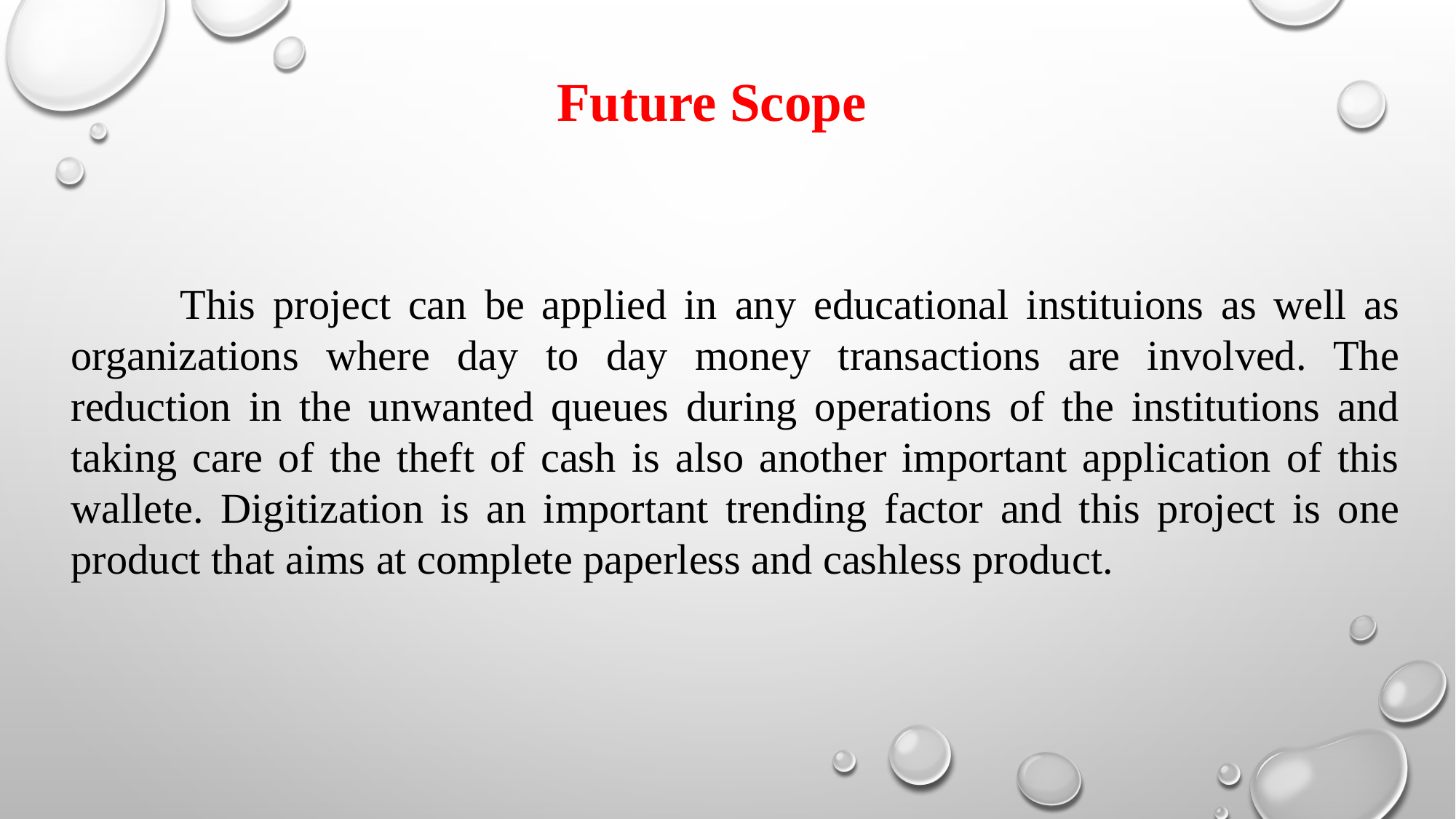

Future Scope

	This project can be applied in any educational instituions as well as organizations where day to day money transactions are involved. The reduction in the unwanted queues during operations of the institutions and taking care of the theft of cash is also another important application of this wallete. Digitization is an important trending factor and this project is one product that aims at complete paperless and cashless product.